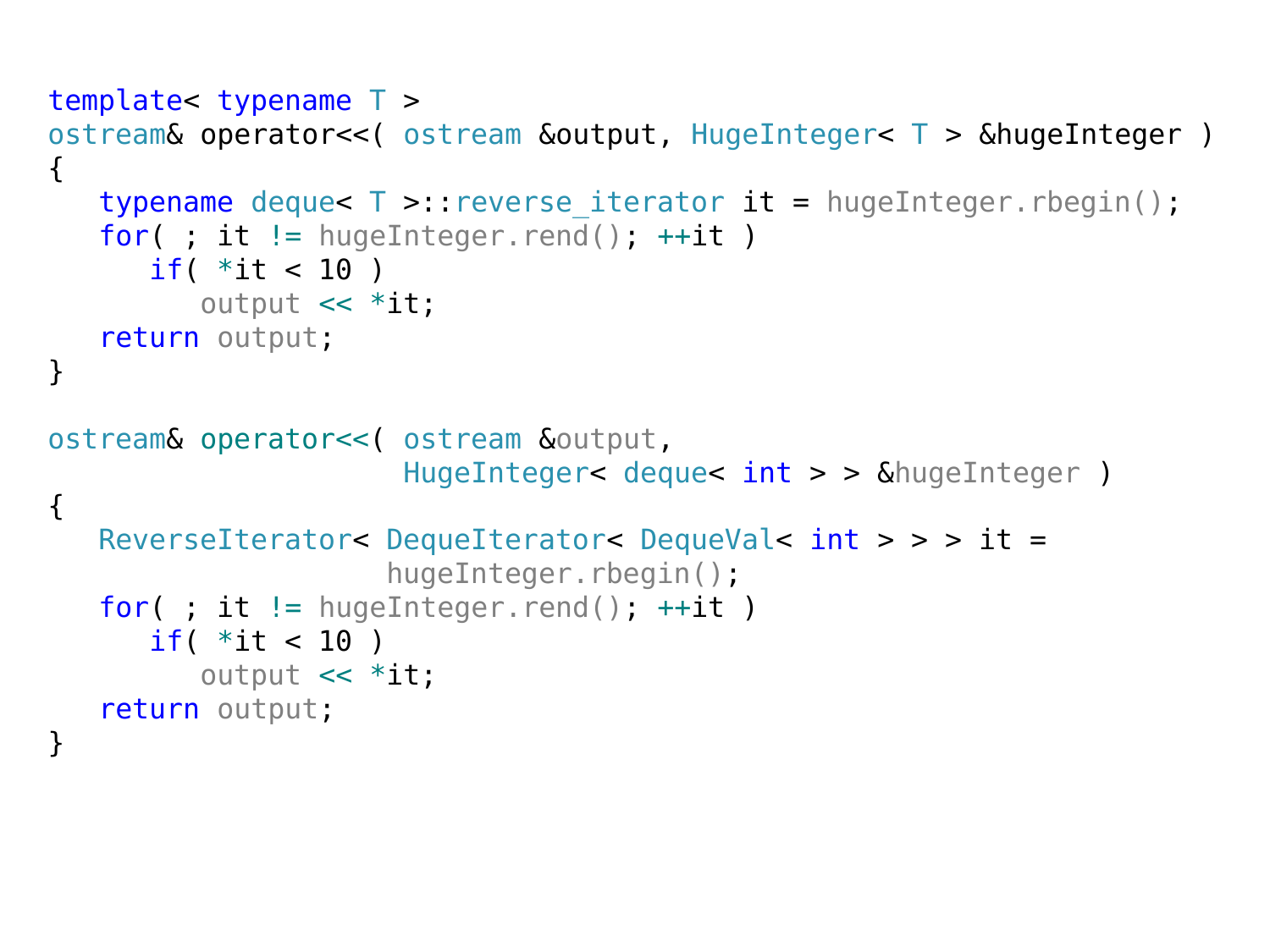

template< typename T >
ostream& operator<<( ostream &output, HugeInteger< T > &hugeInteger )
{
   typename deque< T >::reverse_iterator it = hugeInteger.rbegin();
   for( ; it != hugeInteger.rend(); ++it )
      if( *it < 10 )
         output << *it;
   return output;
}

ostream& operator<<( ostream &output,
                     HugeInteger< deque< int > > &hugeInteger )
{
   ReverseIterator< DequeIterator< DequeVal< int > > > it =
                    hugeInteger.rbegin();
   for( ; it != hugeInteger.rend(); ++it )
      if( *it < 10 )
         output << *it;
   return output;
}